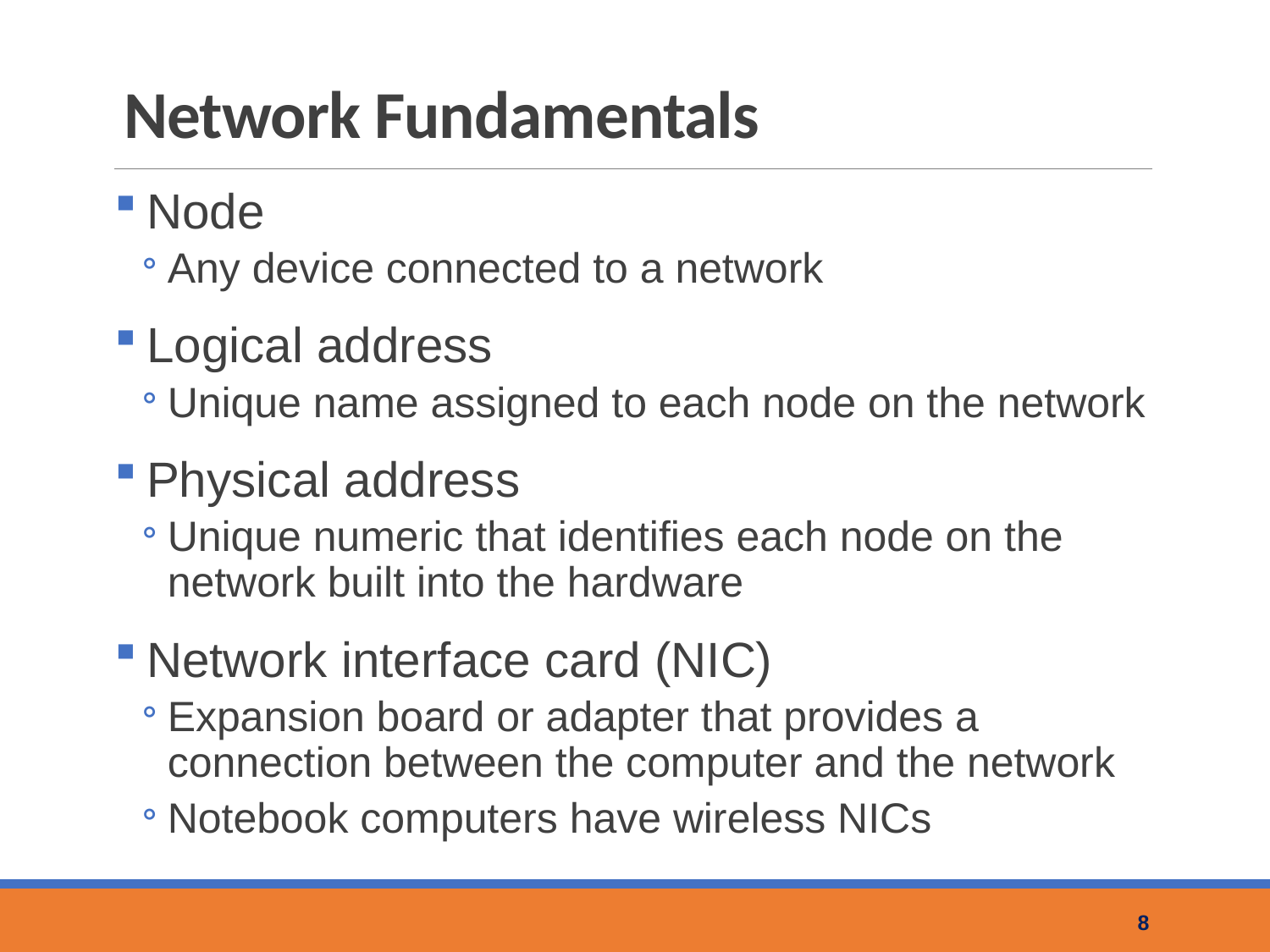

# Network Fundamentals
Node
Any device connected to a network
Logical address
Unique name assigned to each node on the network
Physical address
Unique numeric that identifies each node on the network built into the hardware
Network interface card (NIC)
Expansion board or adapter that provides a connection between the computer and the network
Notebook computers have wireless NICs
8